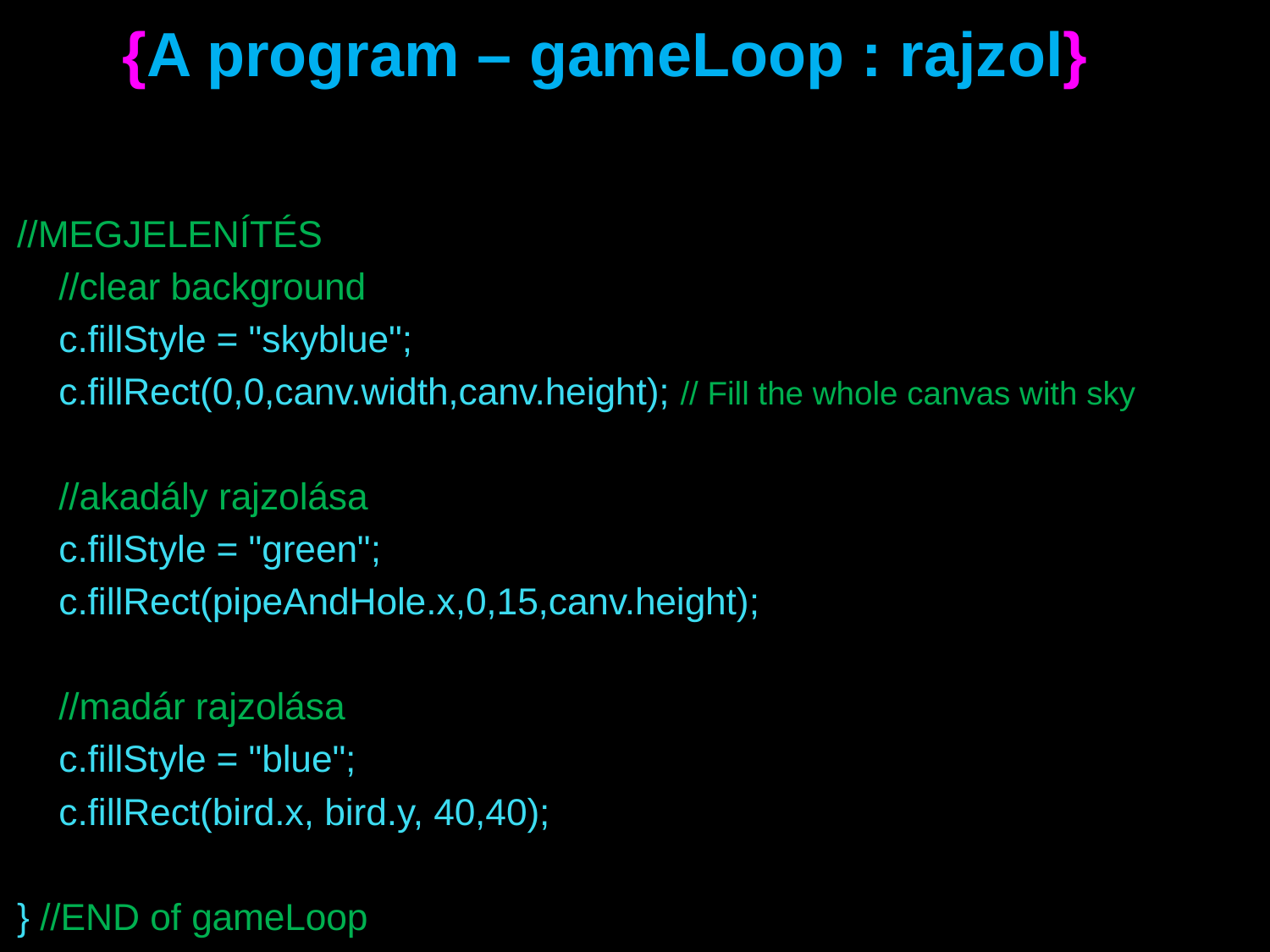

# {A program – gameLoop : rajzol}

//MEGJELENÍTÉS
    //clear background
    c.fillStyle = "skyblue";
    c.fillRect(0,0,canv.width,canv.height); // Fill the whole canvas with sky

    //akadály rajzolása
    c.fillStyle = "green";
    c.fillRect(pipeAndHole.x,0,15,canv.height);

    //madár rajzolása
    c.fillStyle = "blue";
    c.fillRect(bird.x, bird.y, 40,40);

} //END of gameLoop